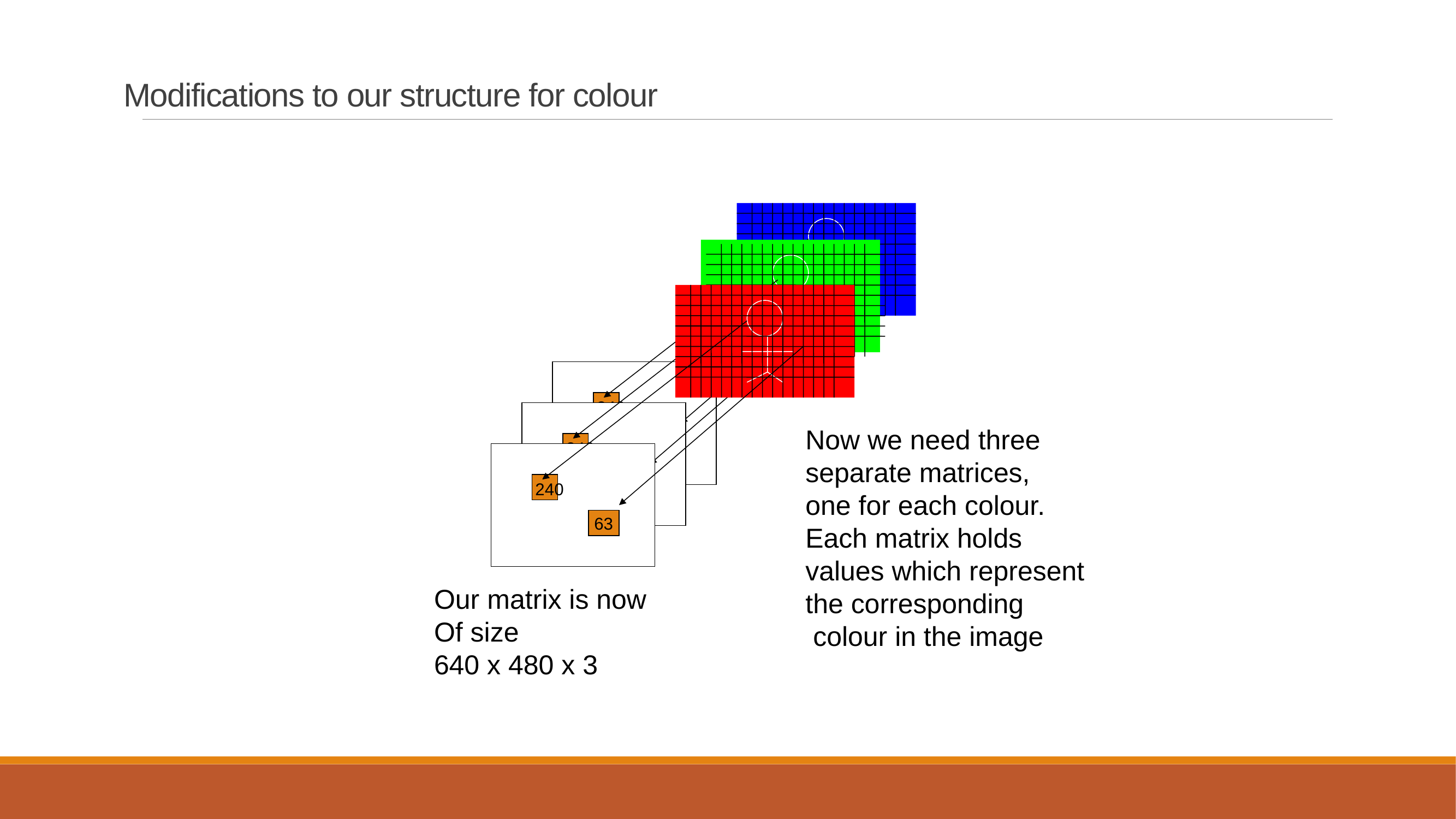

# Modifications to our structure for colour

240

Now we need three
separate matrices,
one for each colour.
Each matrix holds
values which represent
the corresponding
 colour in the image
63

240

63

240
63
Our matrix is now
Of size
640 x 480 x 3